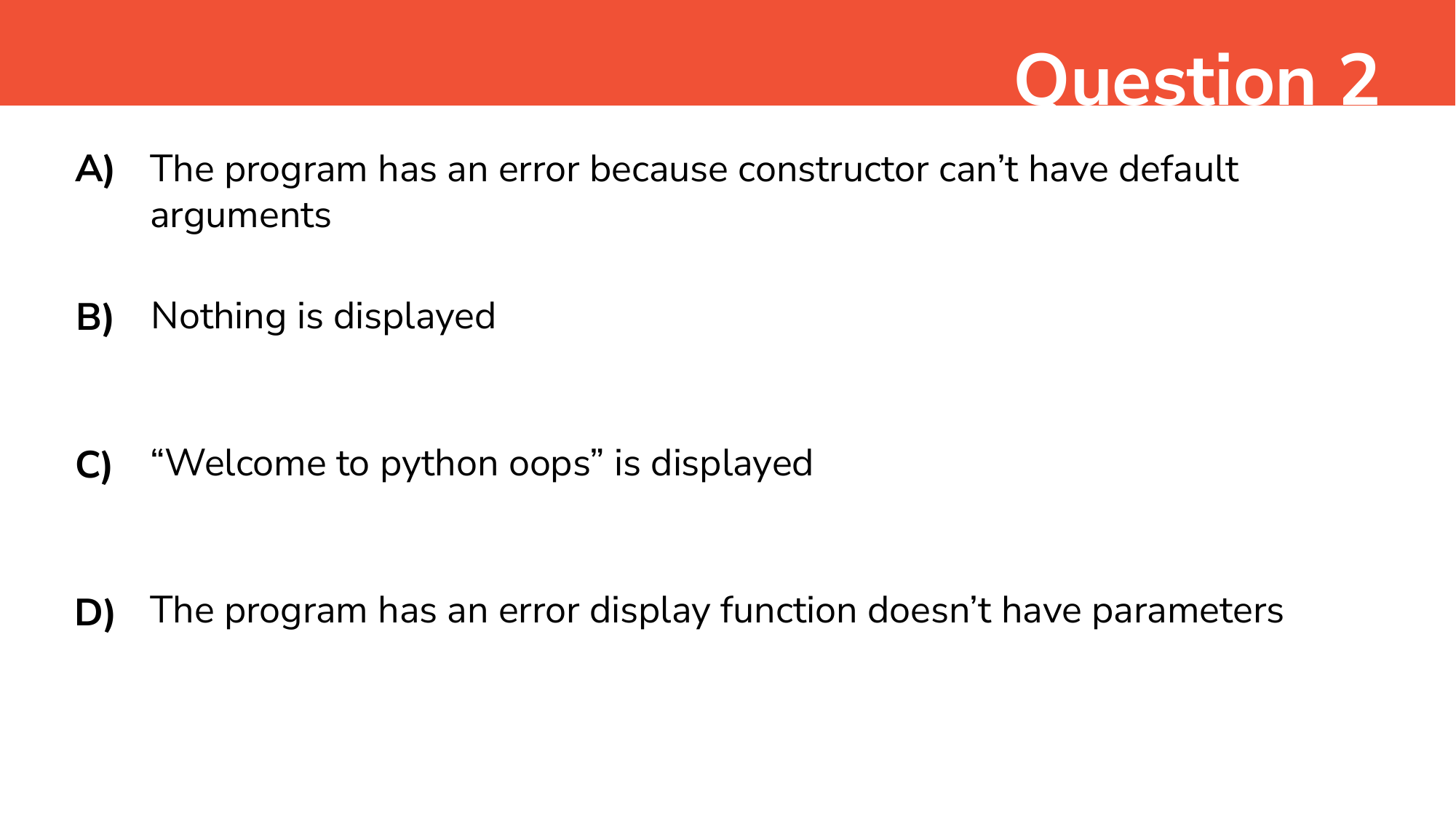

Question 2
A)
The program has an error because constructor can’t have default arguments
Nothing is displayed
B)
“Welcome to python oops” is displayed
C)
The program has an error display function doesn’t have parameters
D)